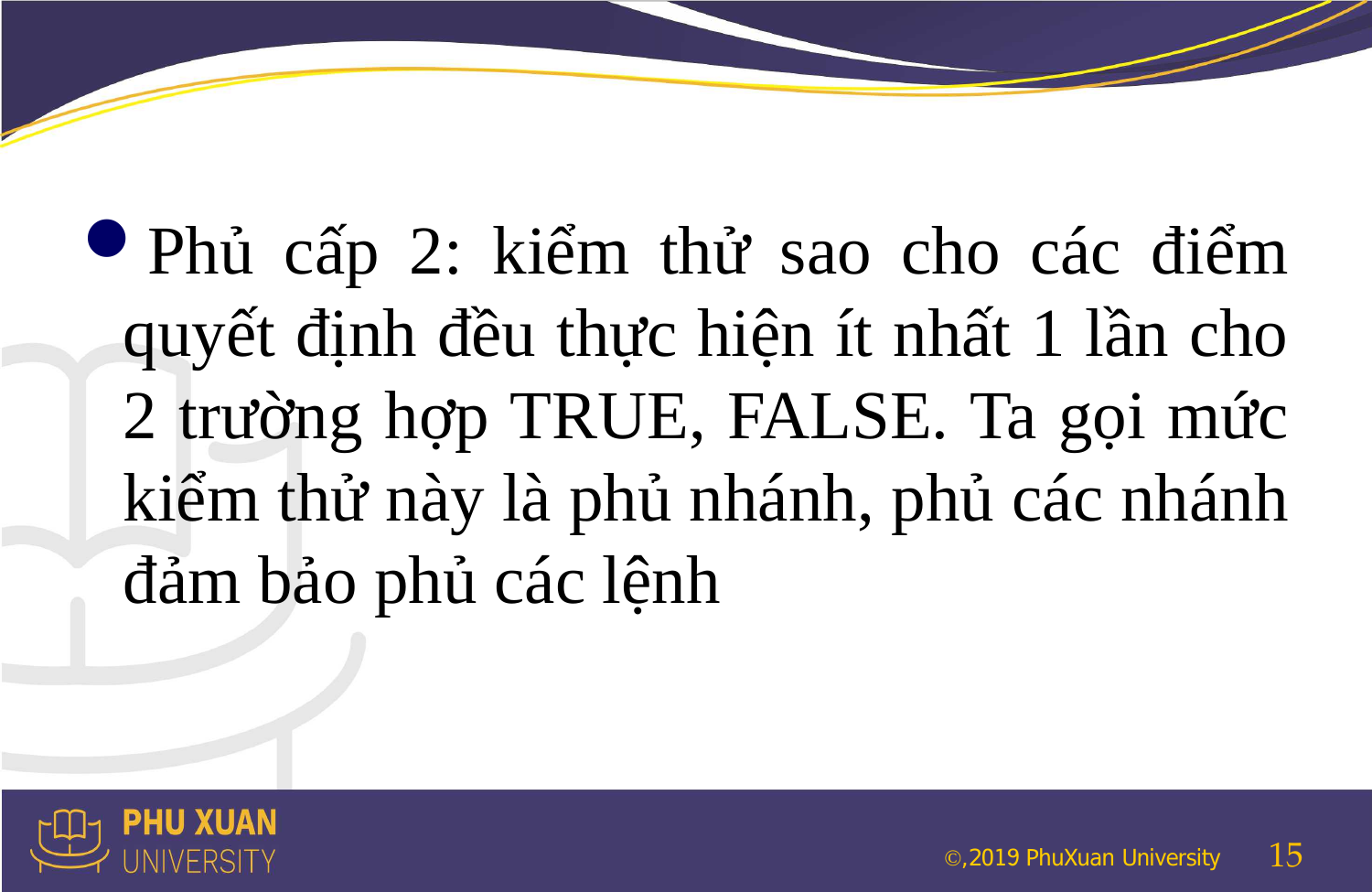

#
Phủ cấp 2: kiểm thử sao cho các điểm quyết định đều thực hiện ít nhất 1 lần cho 2 trường hợp TRUE, FALSE. Ta gọi mức kiểm thử này là phủ nhánh, phủ các nhánh đảm bảo phủ các lệnh

15